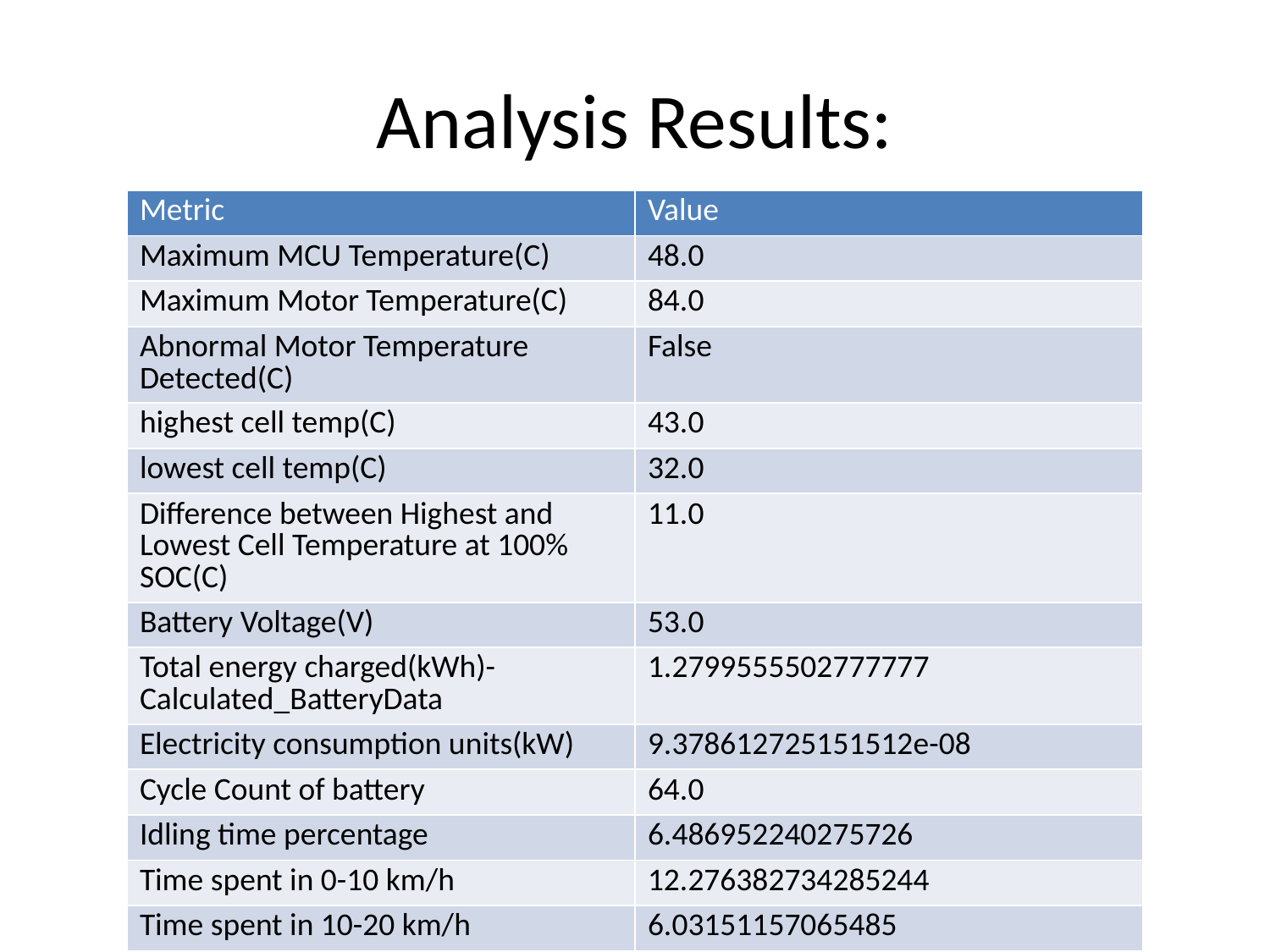

# Analysis Results:
| Metric | Value |
| --- | --- |
| Maximum MCU Temperature(C) | 48.0 |
| Maximum Motor Temperature(C) | 84.0 |
| Abnormal Motor Temperature Detected(C) | False |
| highest cell temp(C) | 43.0 |
| lowest cell temp(C) | 32.0 |
| Difference between Highest and Lowest Cell Temperature at 100% SOC(C) | 11.0 |
| Battery Voltage(V) | 53.0 |
| Total energy charged(kWh)- Calculated\_BatteryData | 1.2799555502777777 |
| Electricity consumption units(kW) | 9.378612725151512e-08 |
| Cycle Count of battery | 64.0 |
| Idling time percentage | 6.486952240275726 |
| Time spent in 0-10 km/h | 12.276382734285244 |
| Time spent in 10-20 km/h | 6.03151157065485 |